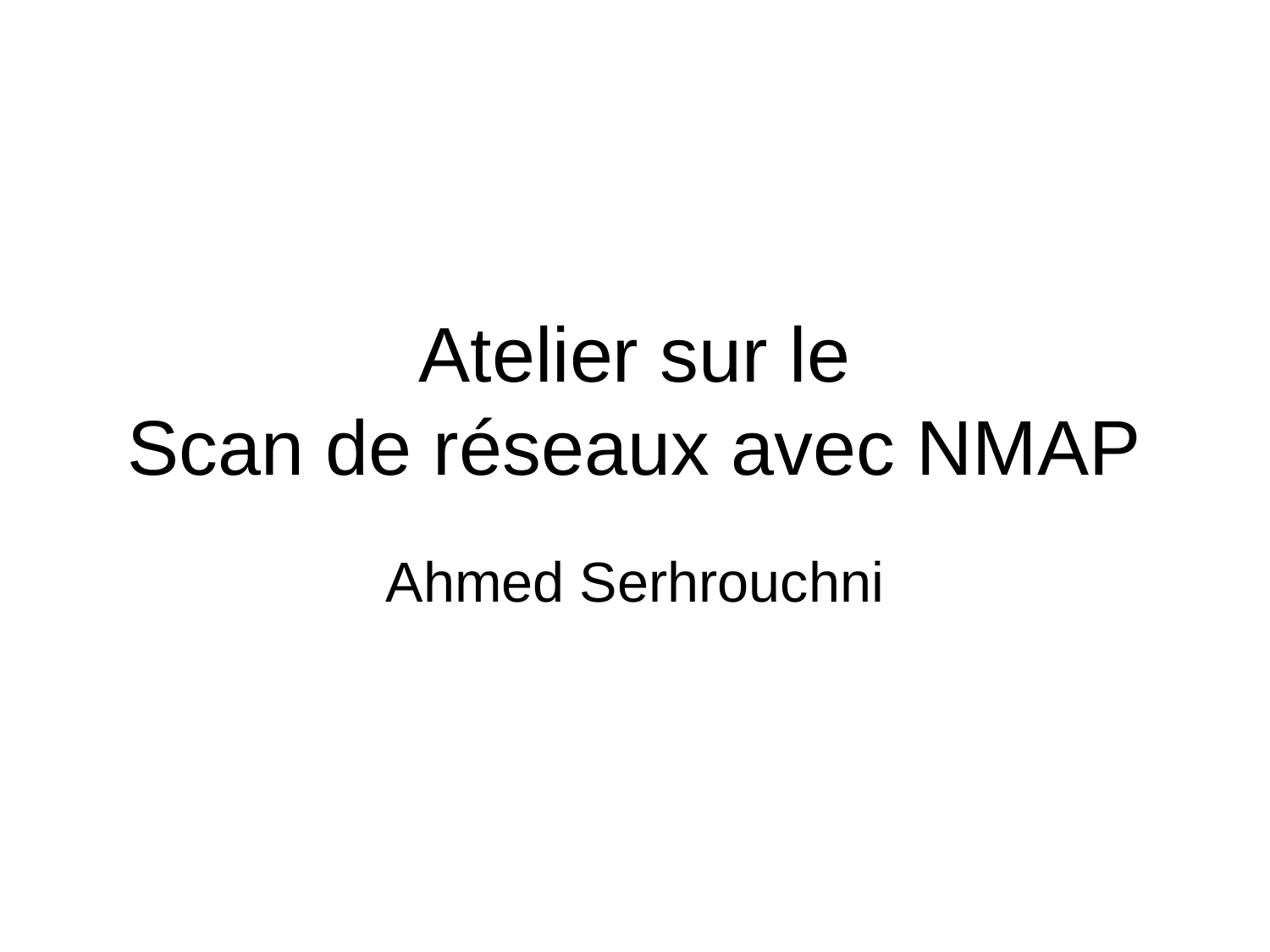

# Atelier sur le Scan de réseaux avec NMAP
Ahmed Serhrouchni